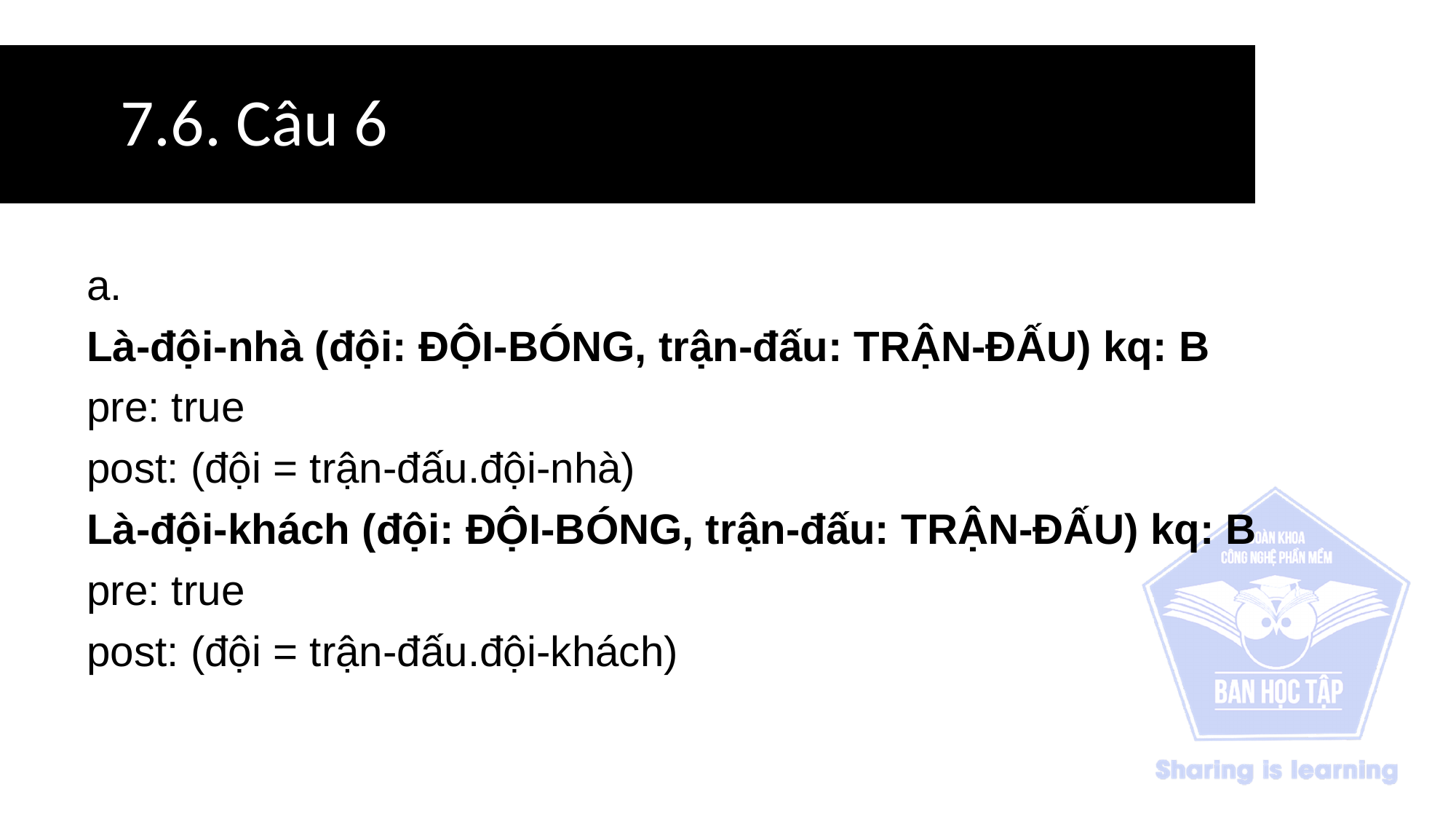

# 7.6. Câu 6
a.
Là-đội-nhà (đội: ĐỘI-BÓNG, trận-đấu: TRẬN-ĐẤU) kq: B
pre: true
post: (đội = trận-đấu.đội-nhà)
Là-đội-khách (đội: ĐỘI-BÓNG, trận-đấu: TRẬN-ĐẤU) kq: B
pre: true
post: (đội = trận-đấu.đội-khách)